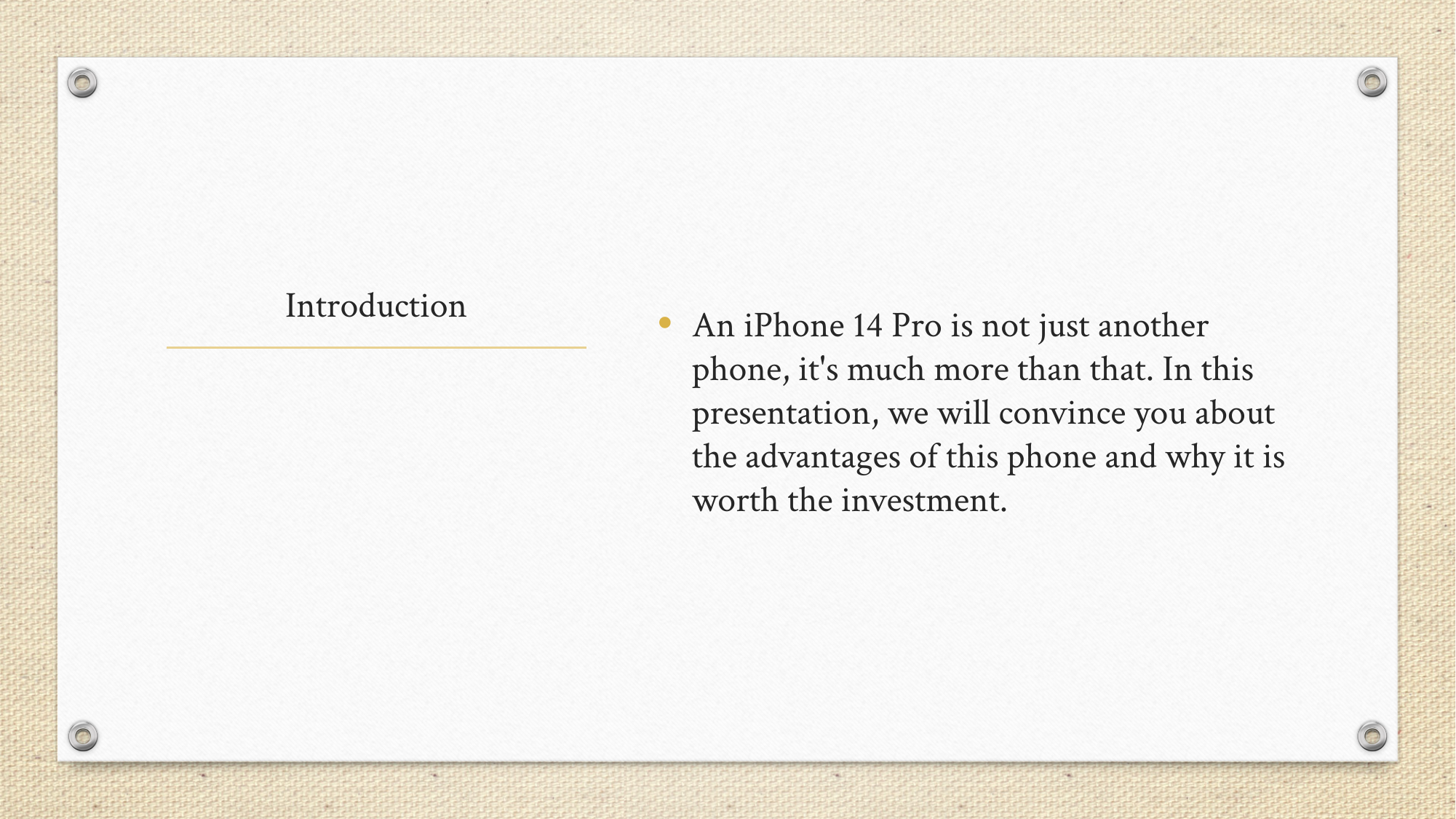

An iPhone 14 Pro is not just another phone, it's much more than that. In this presentation, we will convince you about the advantages of this phone and why it is worth the investment.
# Introduction